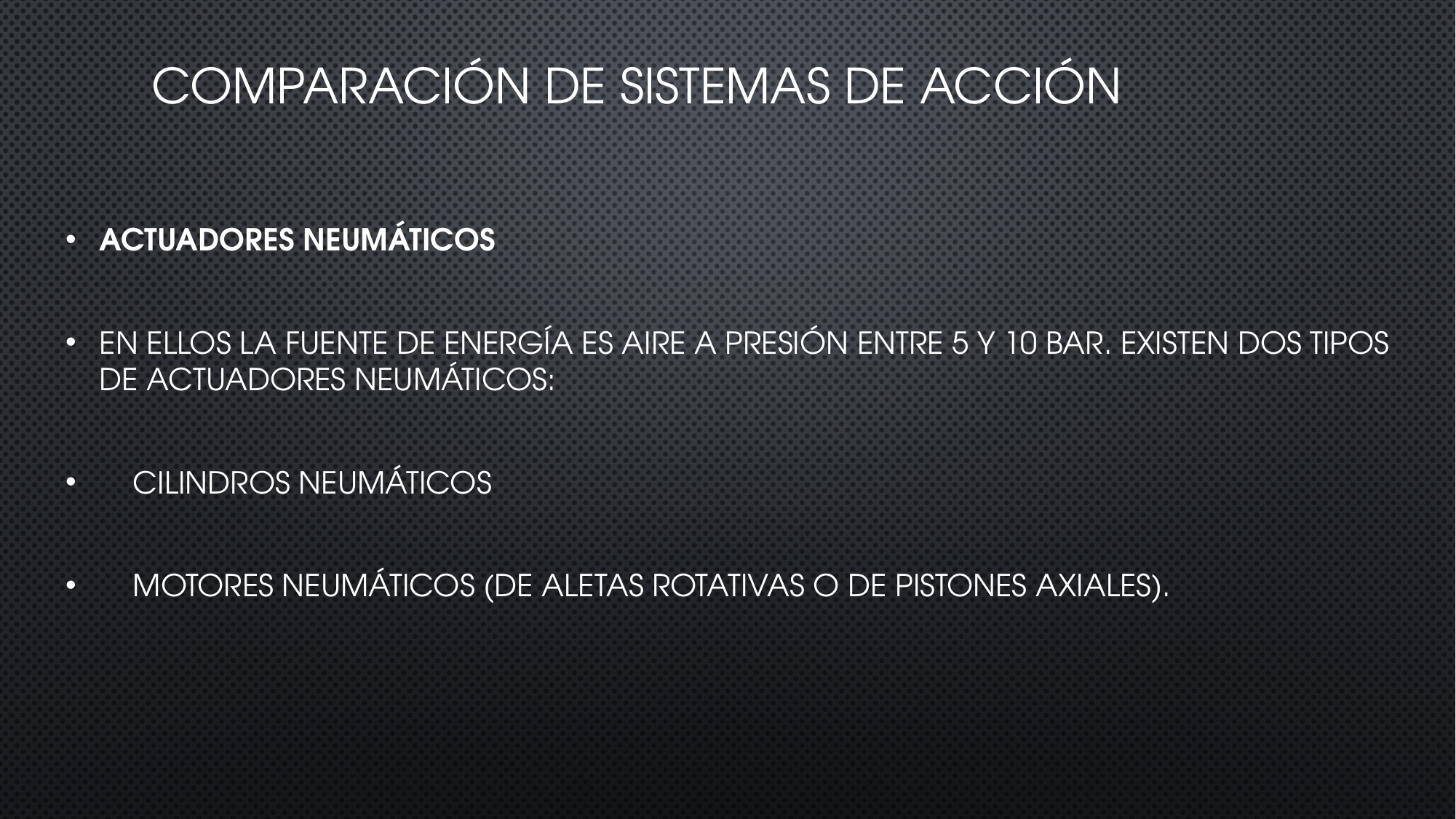

Comparación de sistemas de acción
Actuadores neumáticos

En ellos la fuente de energía es aire a presión entre 5 y 10 bar. Existen dos tipos de actuadores neumáticos:

    Cilindros neumáticos

    Motores neumáticos (de aletas rotativas o de pistones axiales).